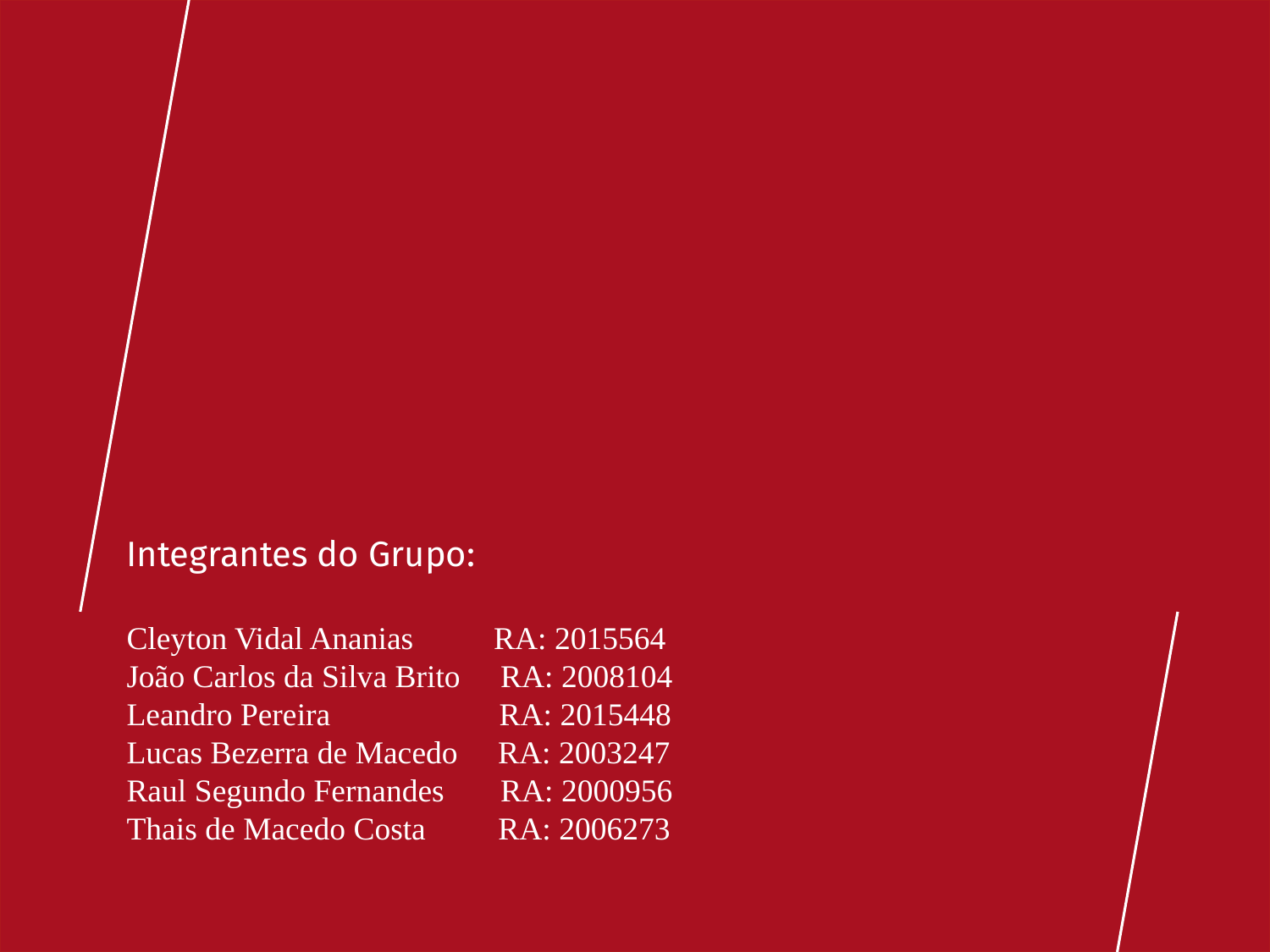

Integrantes do Grupo:
# Cleyton Vidal Ananias          RA: 2015564 João Carlos da Silva Brito     RA: 2008104 Leandro Pereira                     RA: 2015448 Lucas Bezerra de Macedo     RA: 2003247 Raul Segundo Fernandes       RA: 2000956 Thais de Macedo Costa         RA: 2006273